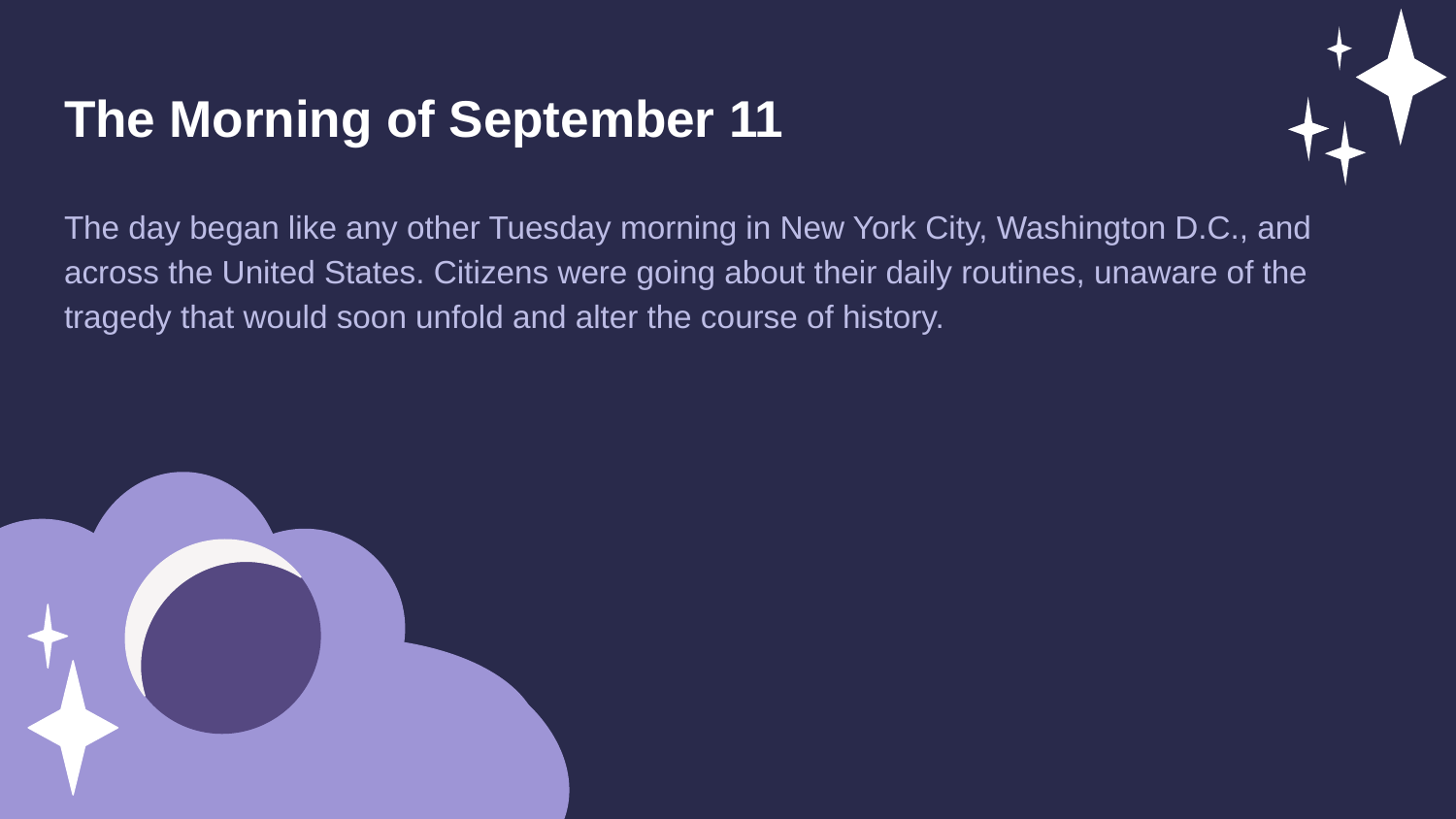

The Morning of September 11
The day began like any other Tuesday morning in New York City, Washington D.C., and across the United States. Citizens were going about their daily routines, unaware of the tragedy that would soon unfold and alter the course of history.